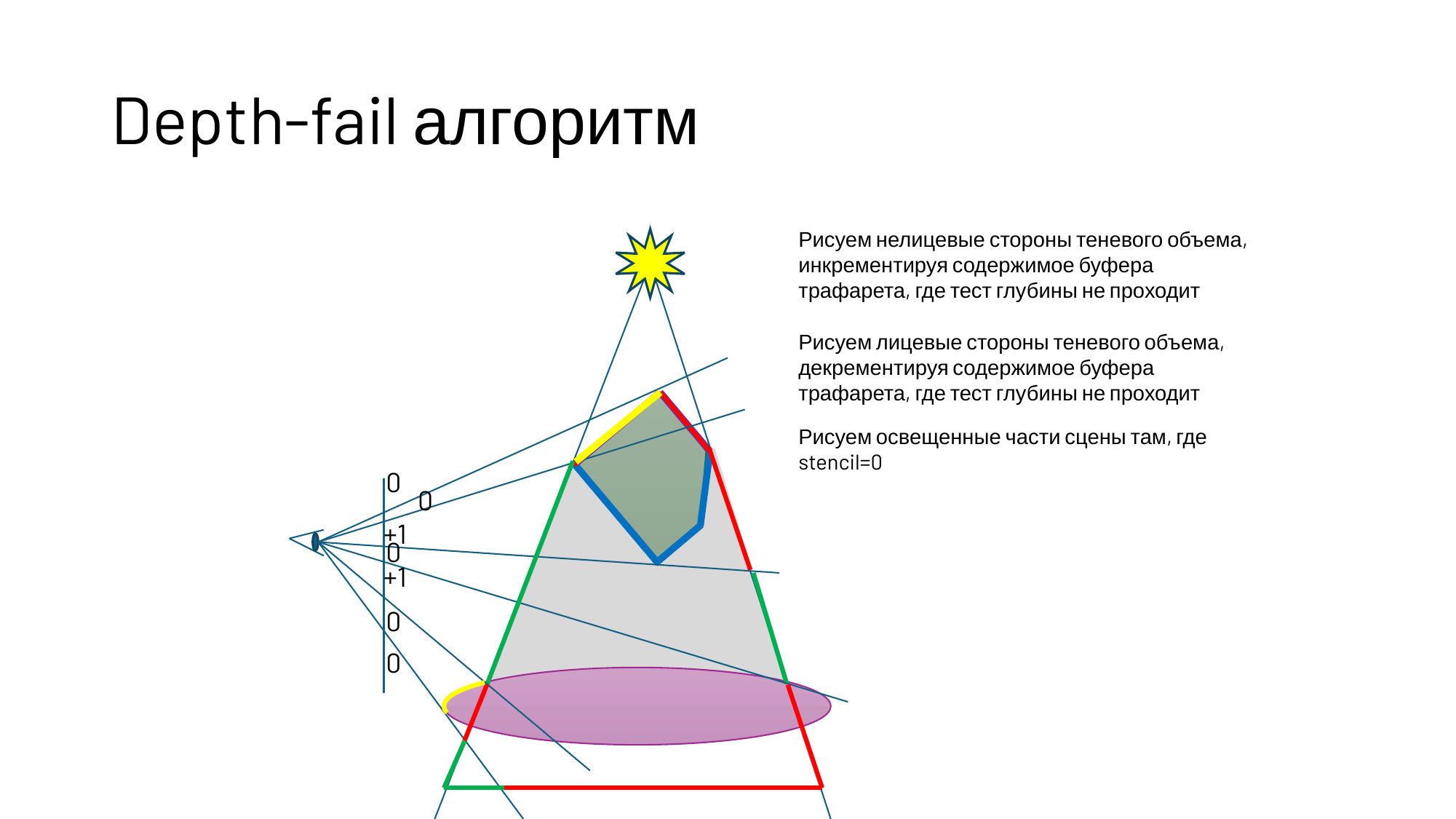

# Depth-fail алгоритм
Рисуем нелицевые стороны теневого объема, инкрементируя содержимое буфера трафарета, где тест глубины не проходит

Рисуем лицевые стороны теневого объема, декрементируя содержимое буфера трафарета, где тест глубины не проходит
Рисуем освещенные части сцены там, где stencil=0

0
0
+1

0
+1
0
0